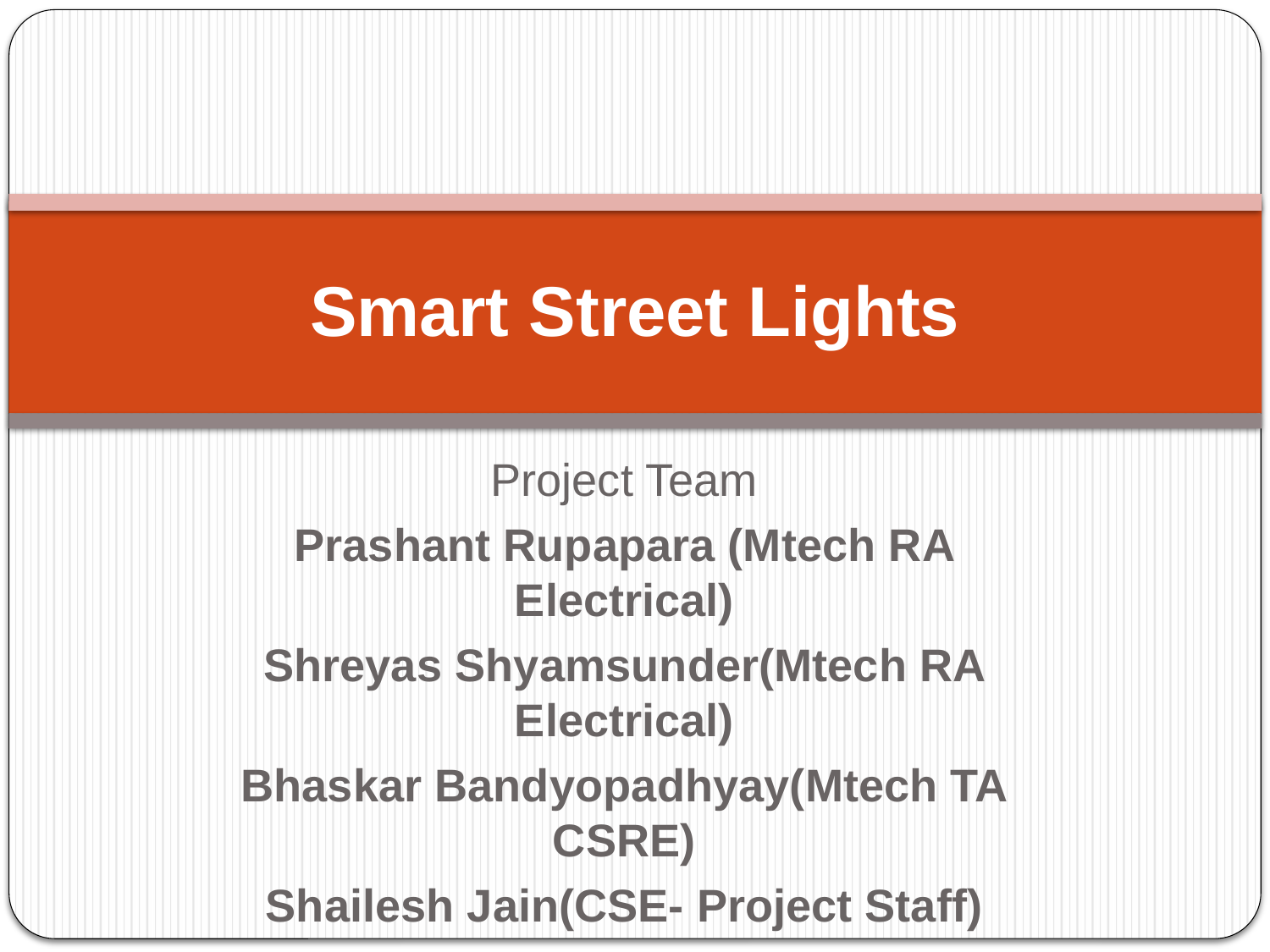

# Smart Street Lights
Project Team
Prashant Rupapara (Mtech RA Electrical)
Shreyas Shyamsunder(Mtech RA Electrical)
Bhaskar Bandyopadhyay(Mtech TA CSRE)
Shailesh Jain(CSE- Project Staff)